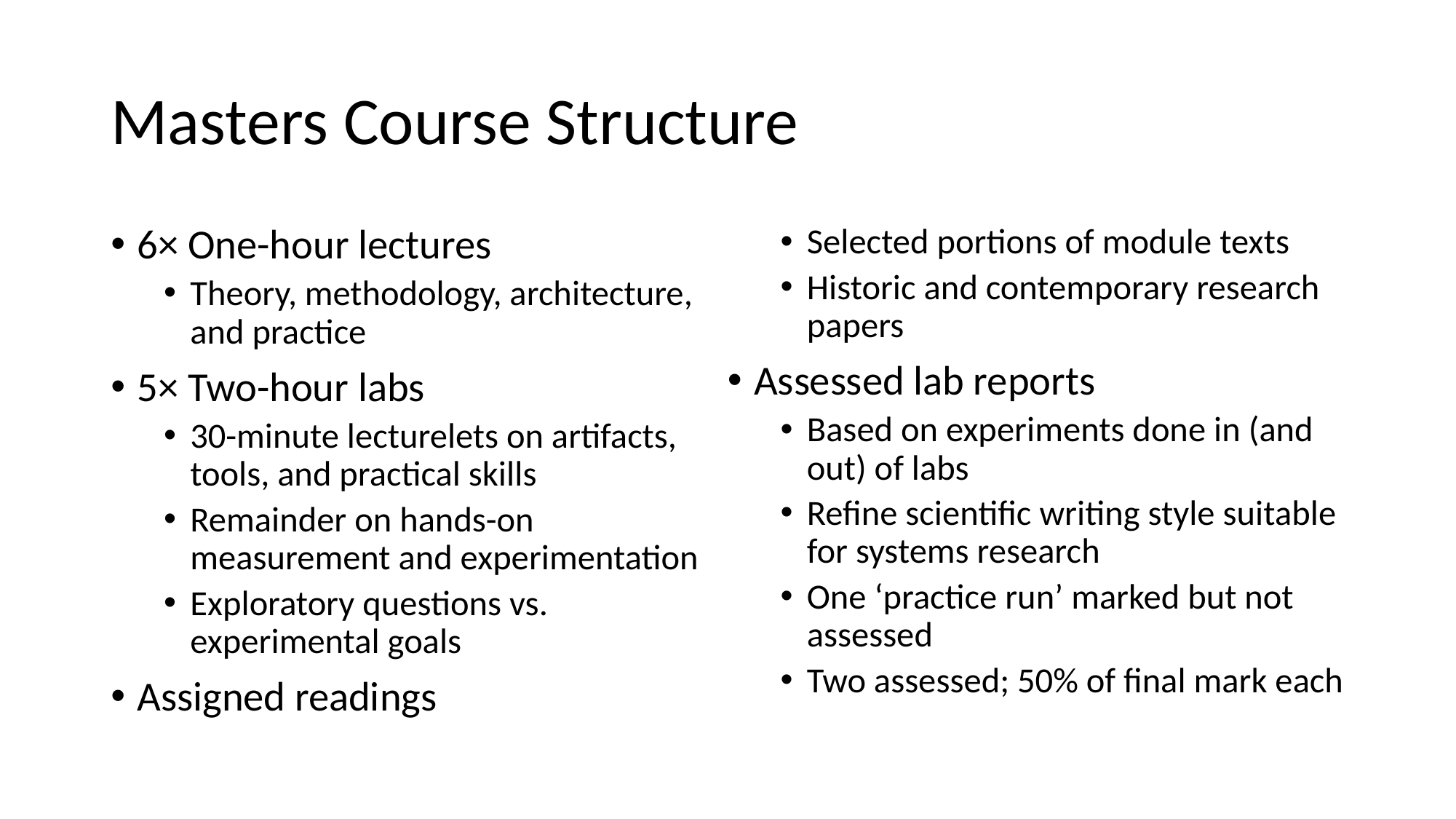

# Masters Course Structure
6× One-hour lectures
Theory, methodology, architecture, and practice
5× Two-hour labs
30-minute lecturelets on artifacts, tools, and practical skills
Remainder on hands-on measurement and experimentation
Exploratory questions vs. experimental goals
Assigned readings
Selected portions of module texts
Historic and contemporary research papers
Assessed lab reports
Based on experiments done in (and out) of labs
Refine scientific writing style suitable for systems research
One ‘practice run’ marked but not assessed
Two assessed; 50% of final mark each